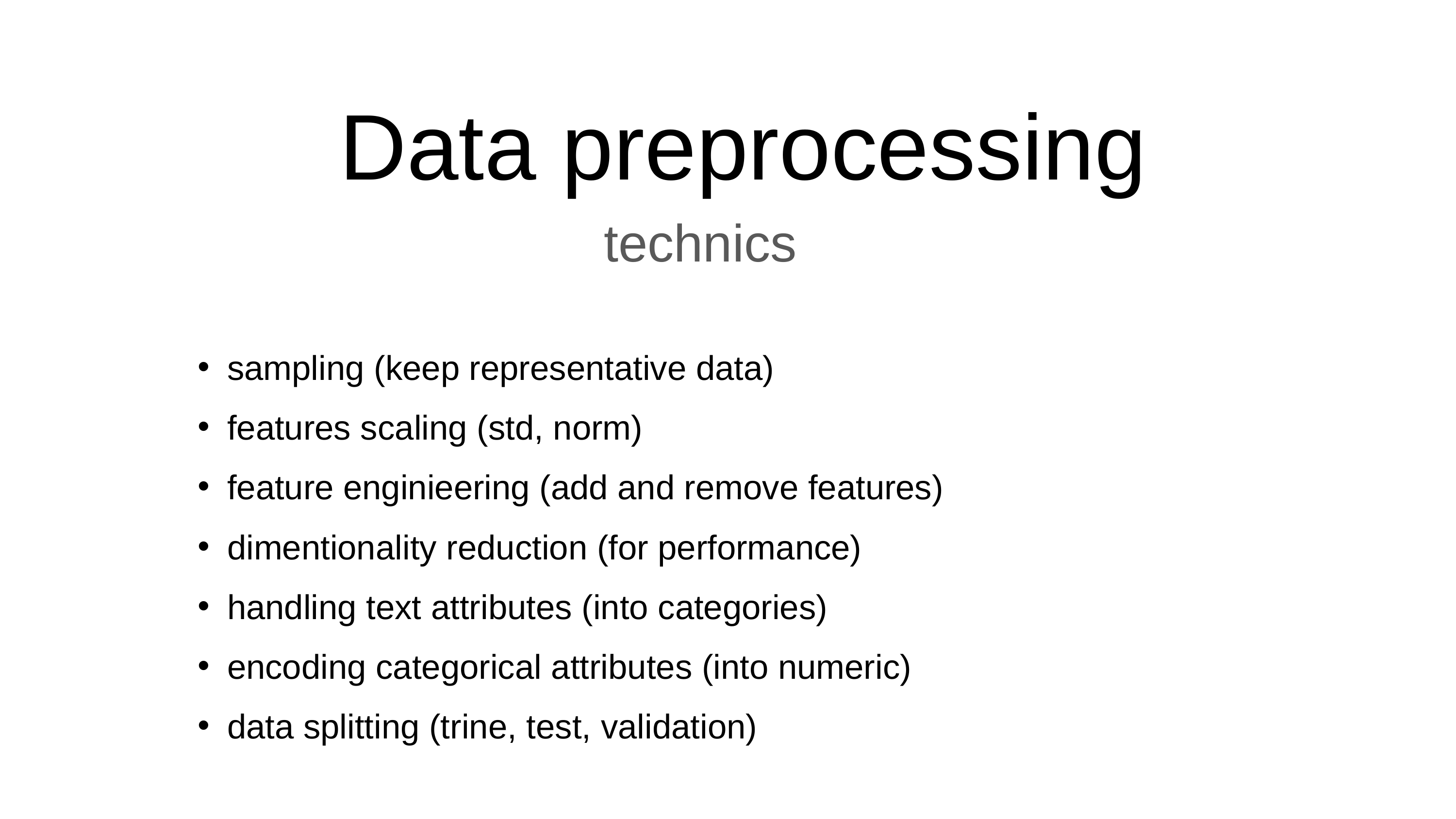

Data preprocessing
technics
sampling (keep representative data)
features scaling (std, norm)
feature enginieering (add and remove features)
dimentionality reduction (for performance)
handling text attributes (into categories)
encoding categorical attributes (into numeric)
data splitting (trine, test, validation)